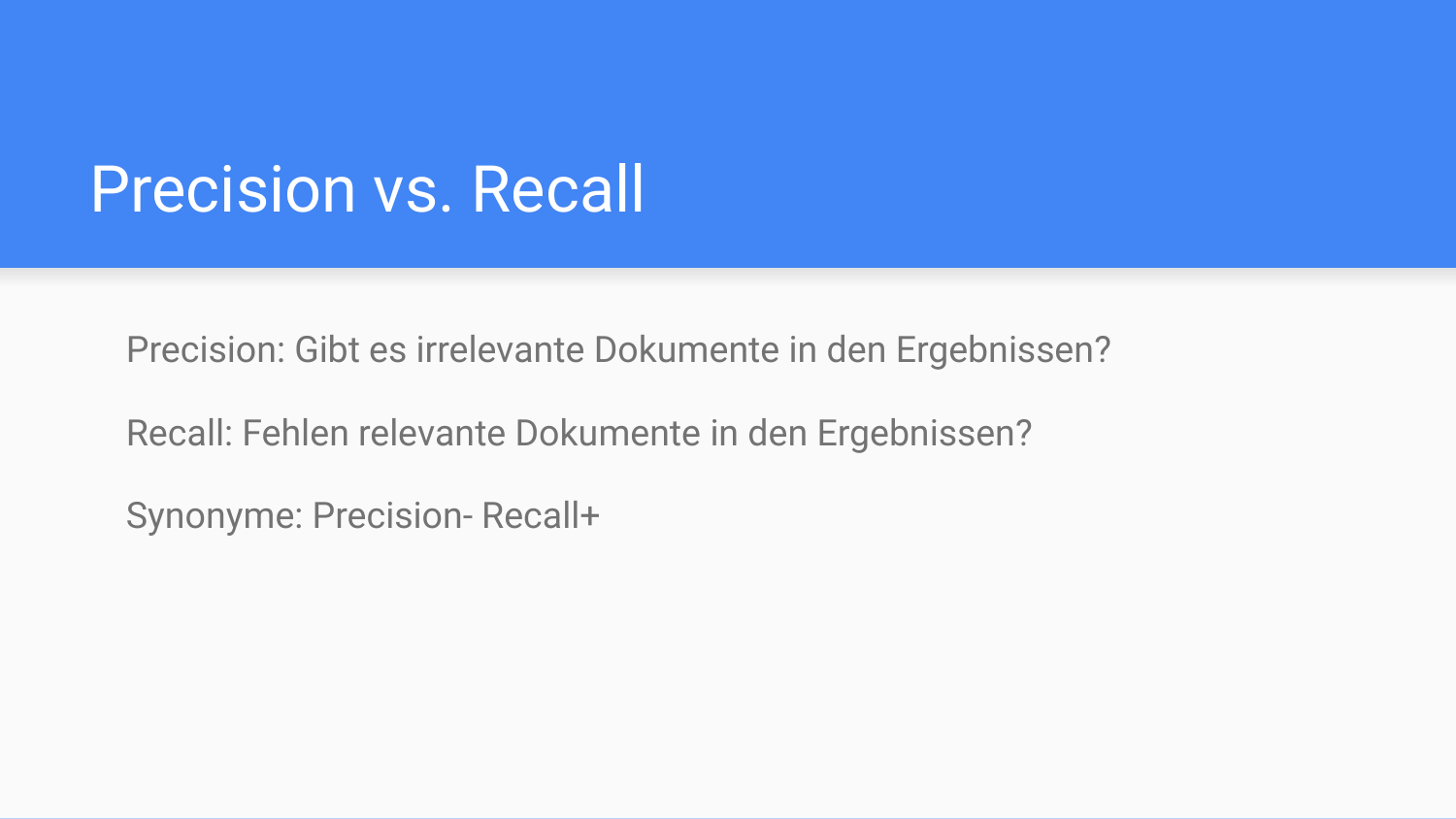

# Precision vs. Recall
Precision: Gibt es irrelevante Dokumente in den Ergebnissen?
Recall: Fehlen relevante Dokumente in den Ergebnissen?
Synonyme: Precision- Recall+